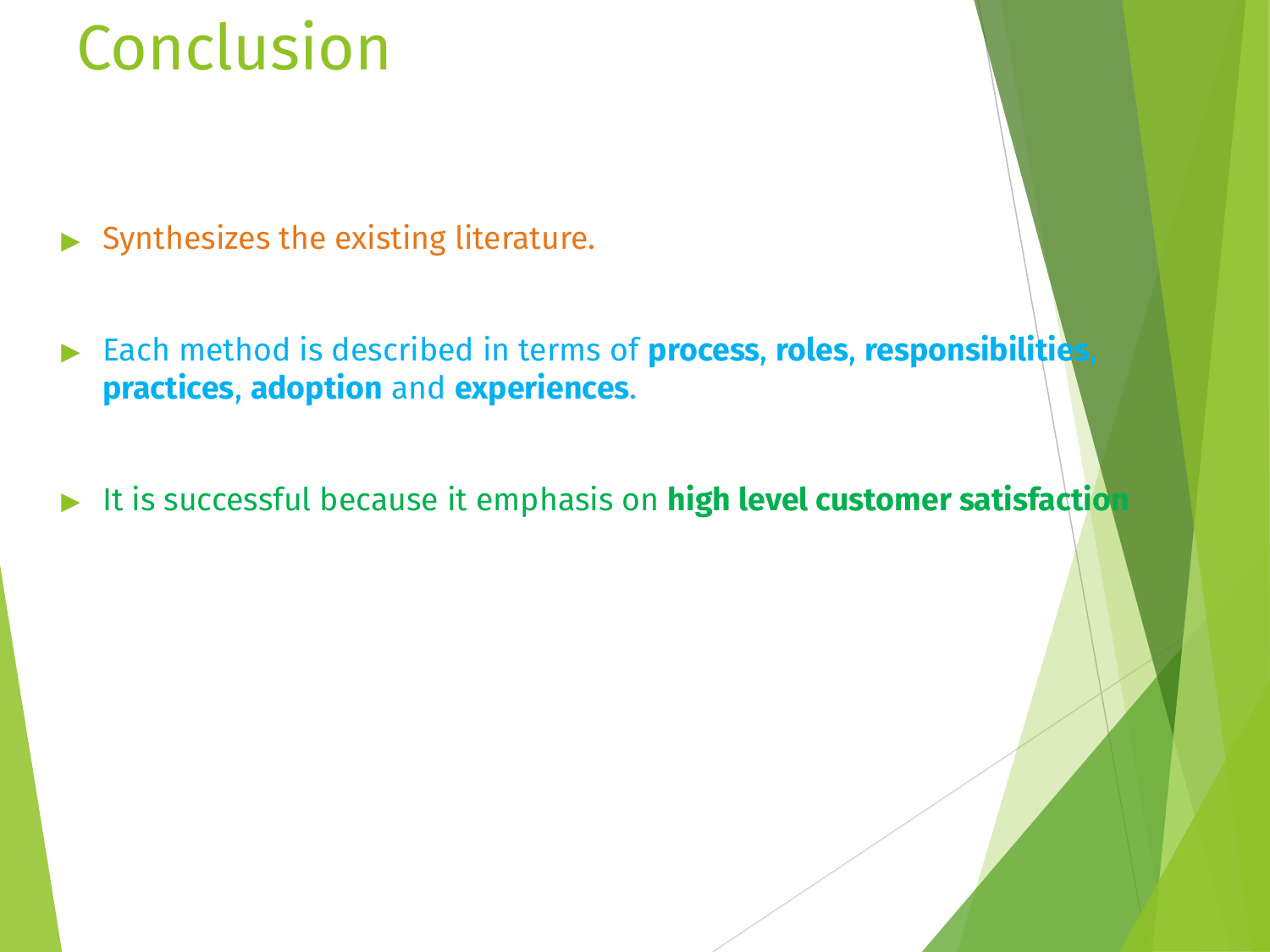

# Conclusion
Synthesizes the existing literature.

Each method is described in terms of process, roles, responsibilities, practices, adoption and experiences.

It is successful because it emphasis on high level customer satisfaction